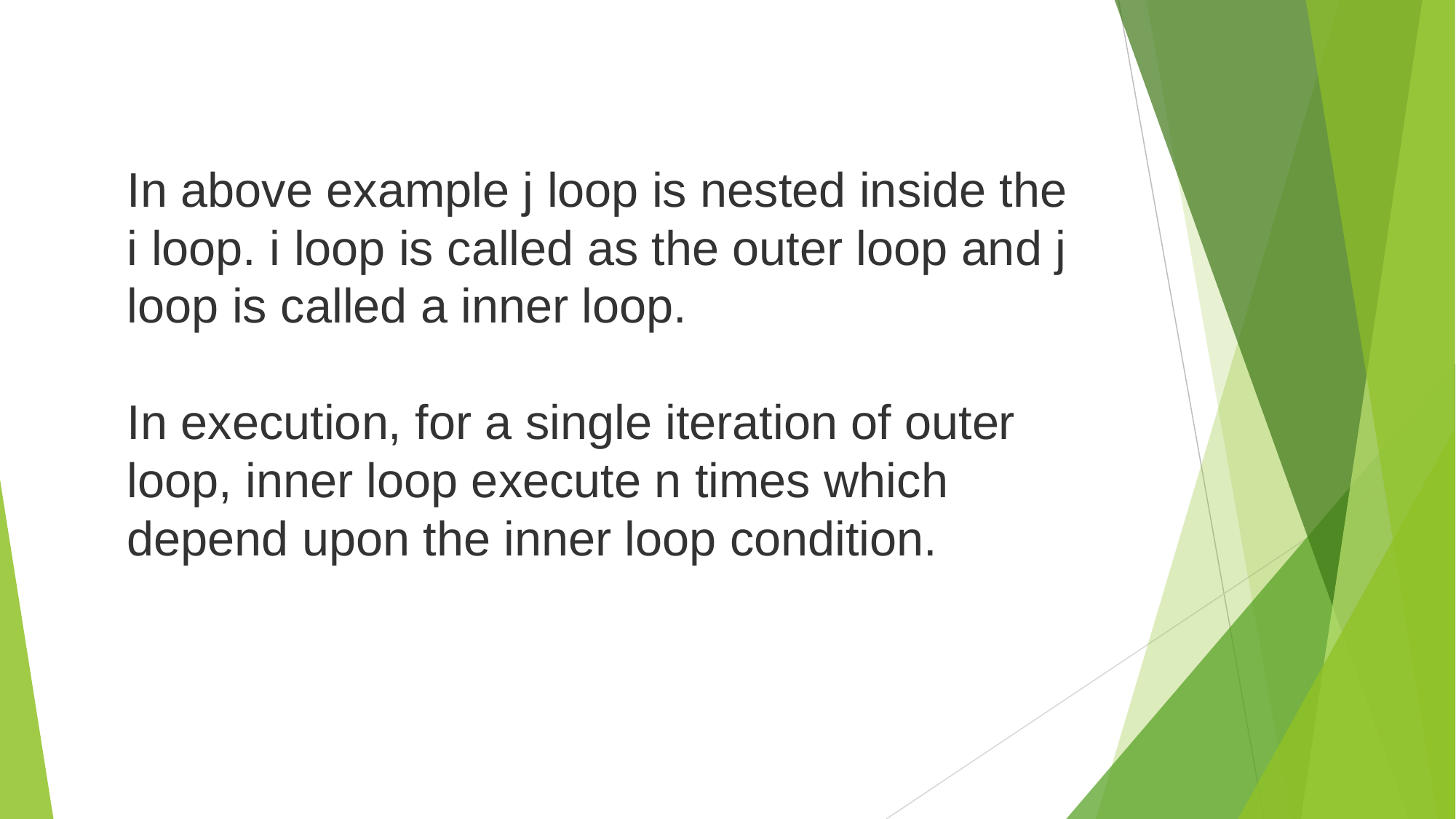

In above example j loop is nested inside the i loop. i loop is called as the outer loop and j loop is called a inner loop.
In execution, for a single iteration of outer loop, inner loop execute n times which depend upon the inner loop condition.